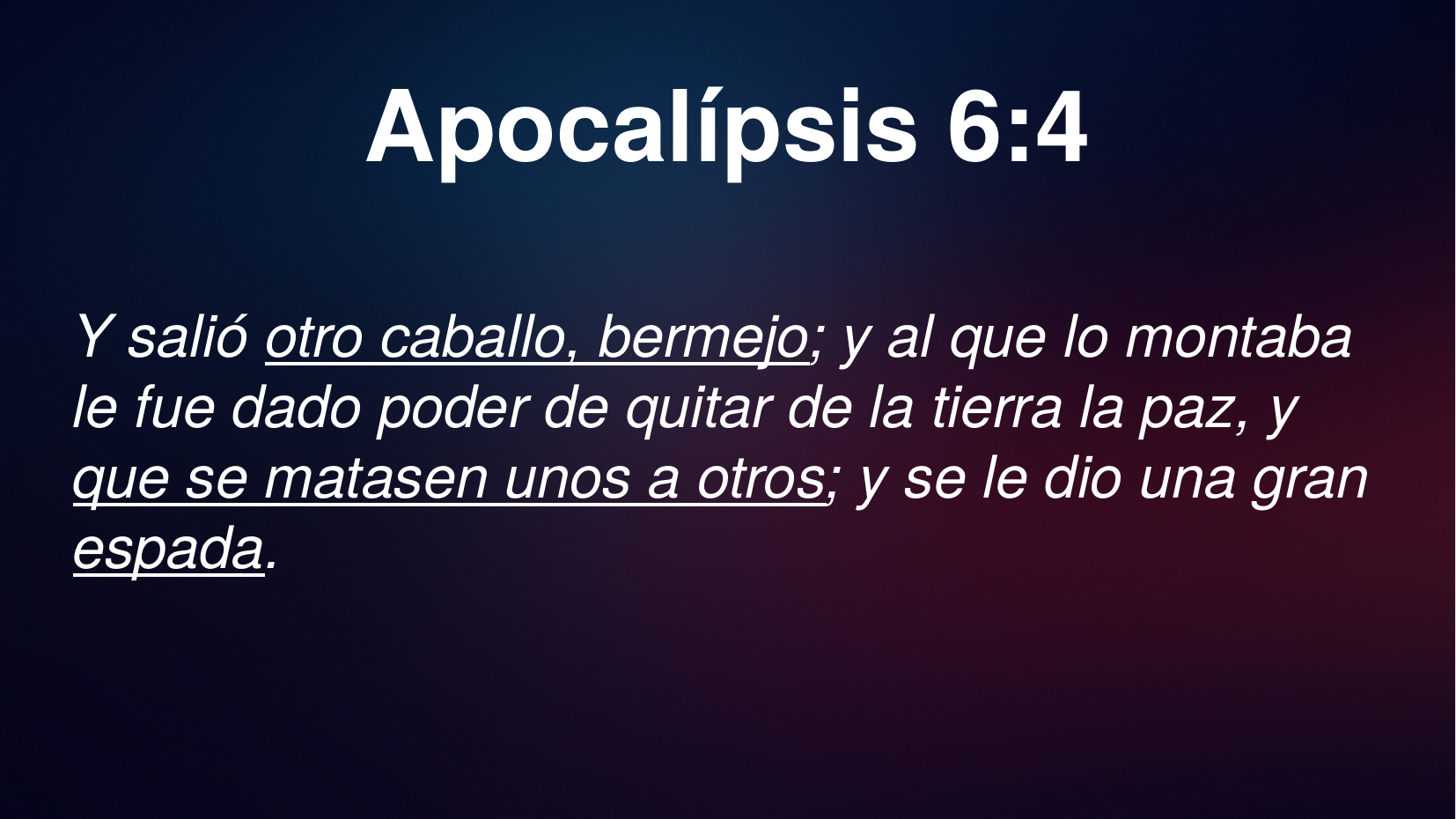

# Apocalípsis 6:4
Y salió otro caballo, bermejo; y al que lo montaba le fue dado poder de quitar de la tierra la paz, y que se matasen unos a otros; y se le dio una gran espada.